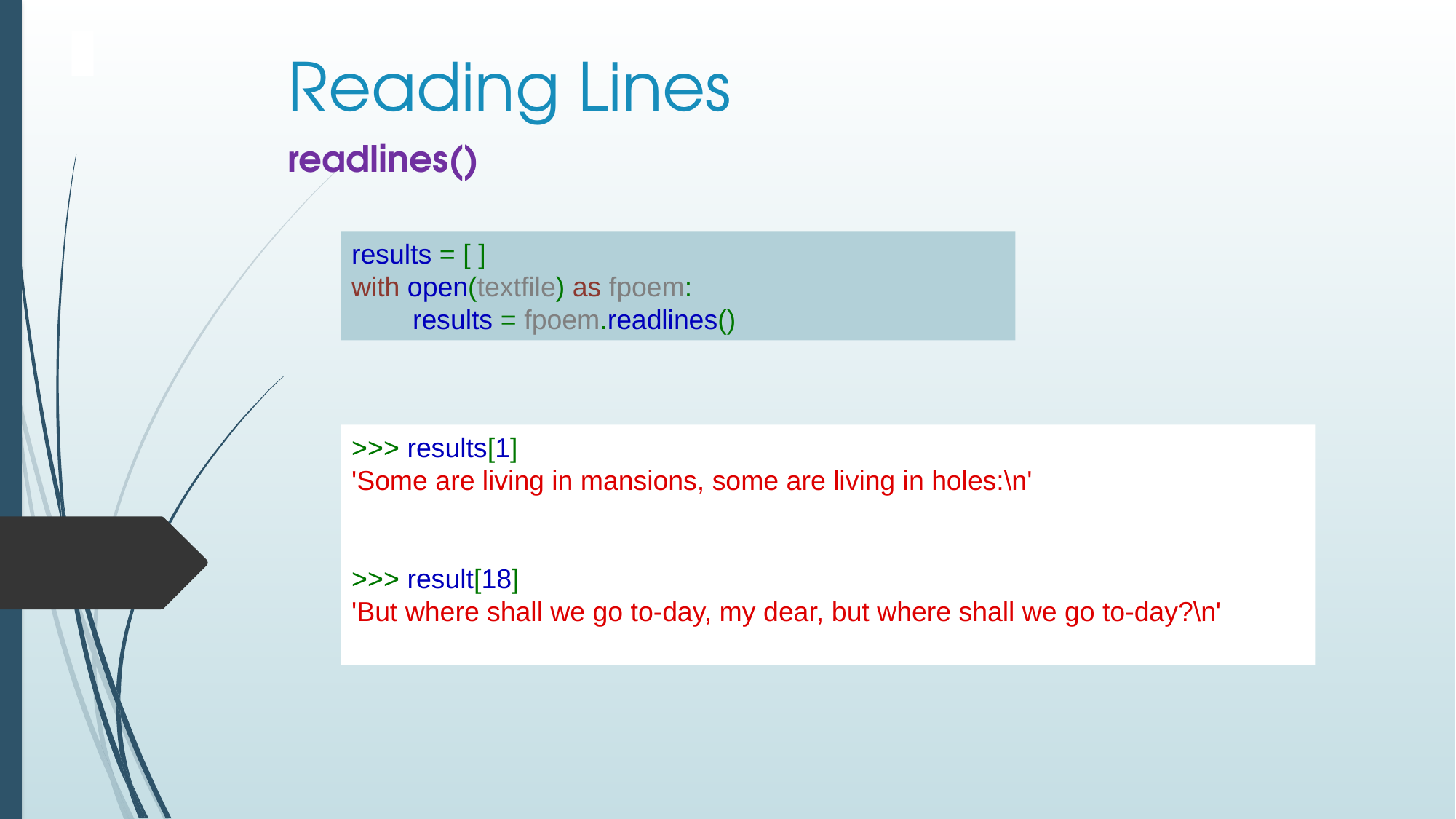

# Reading Lines
readlines()

results = [ ]
with open(textfile) as fpoem:
        results = fpoem.readlines()
>>> results[1]
'Some are living in mansions, some are living in holes:\n'

>>> result[18]
'But where shall we go to-day, my dear, but where shall we go to-day?\n'